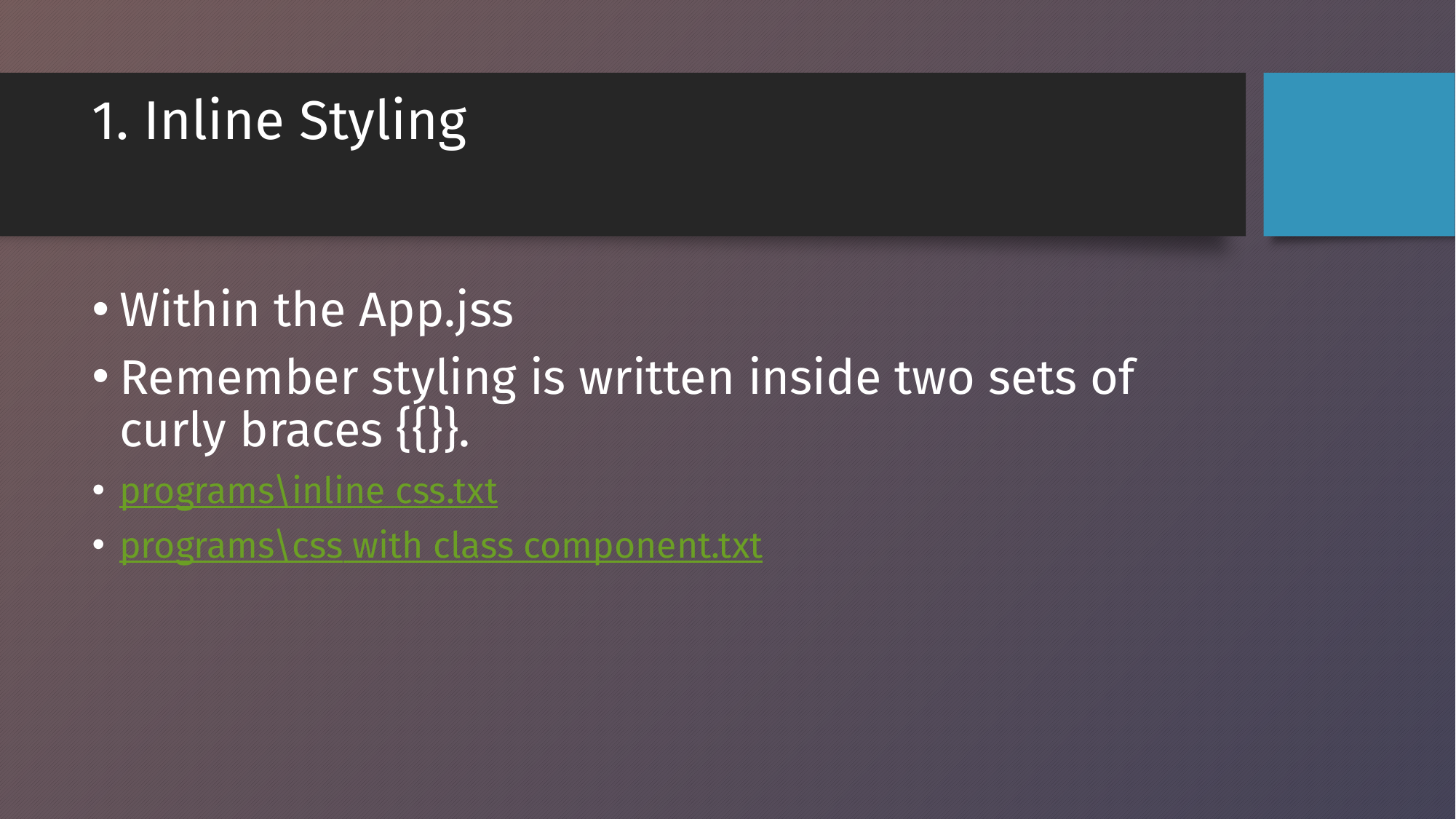

# 1. Inline Styling
Within the App.jss
Remember styling is written inside two sets of curly braces {{}}.
programs\inline css.txt
programs\css with class component.txt